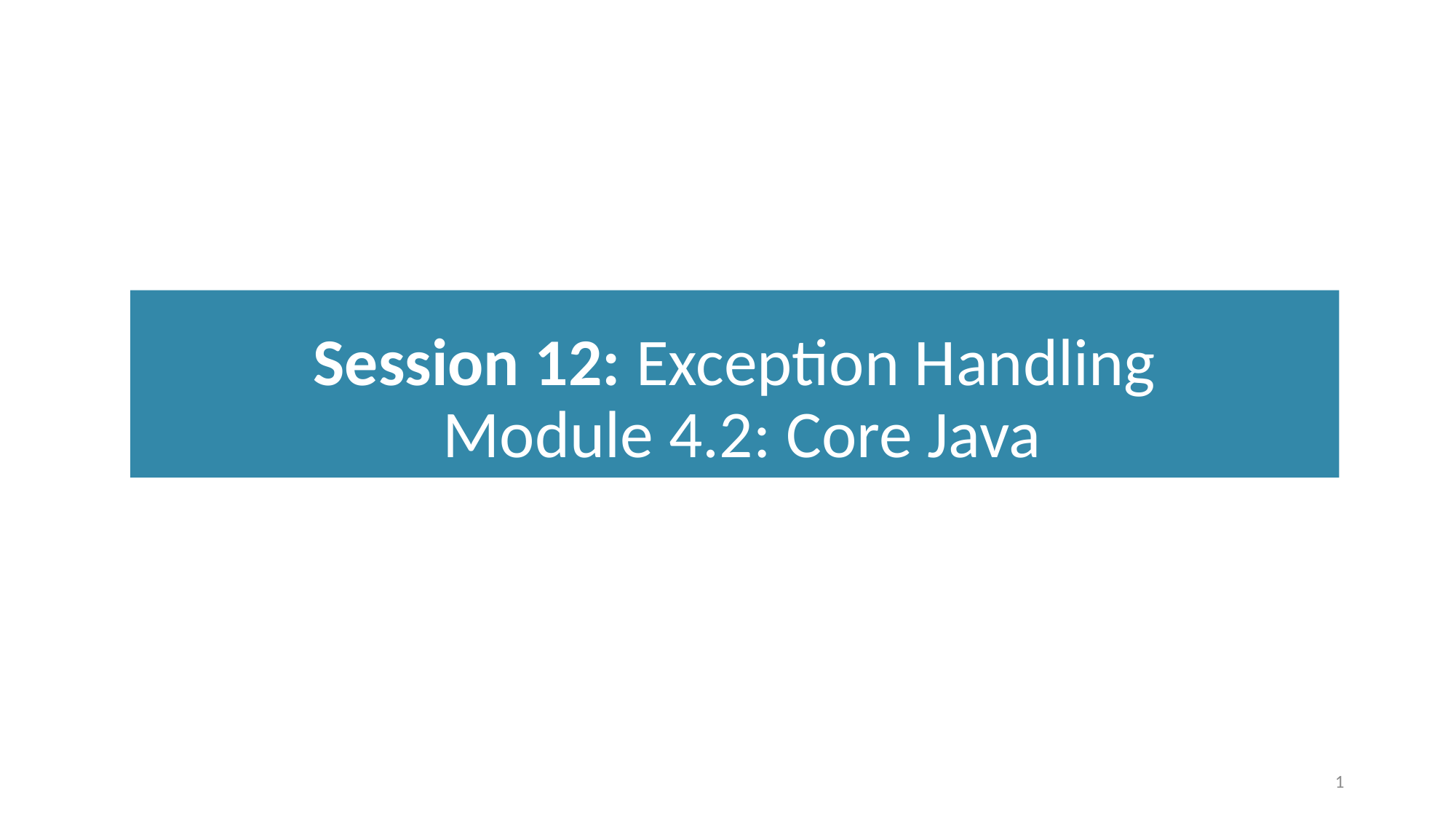

# Session 12: Exception Handling Module 4.2: Core Java
1